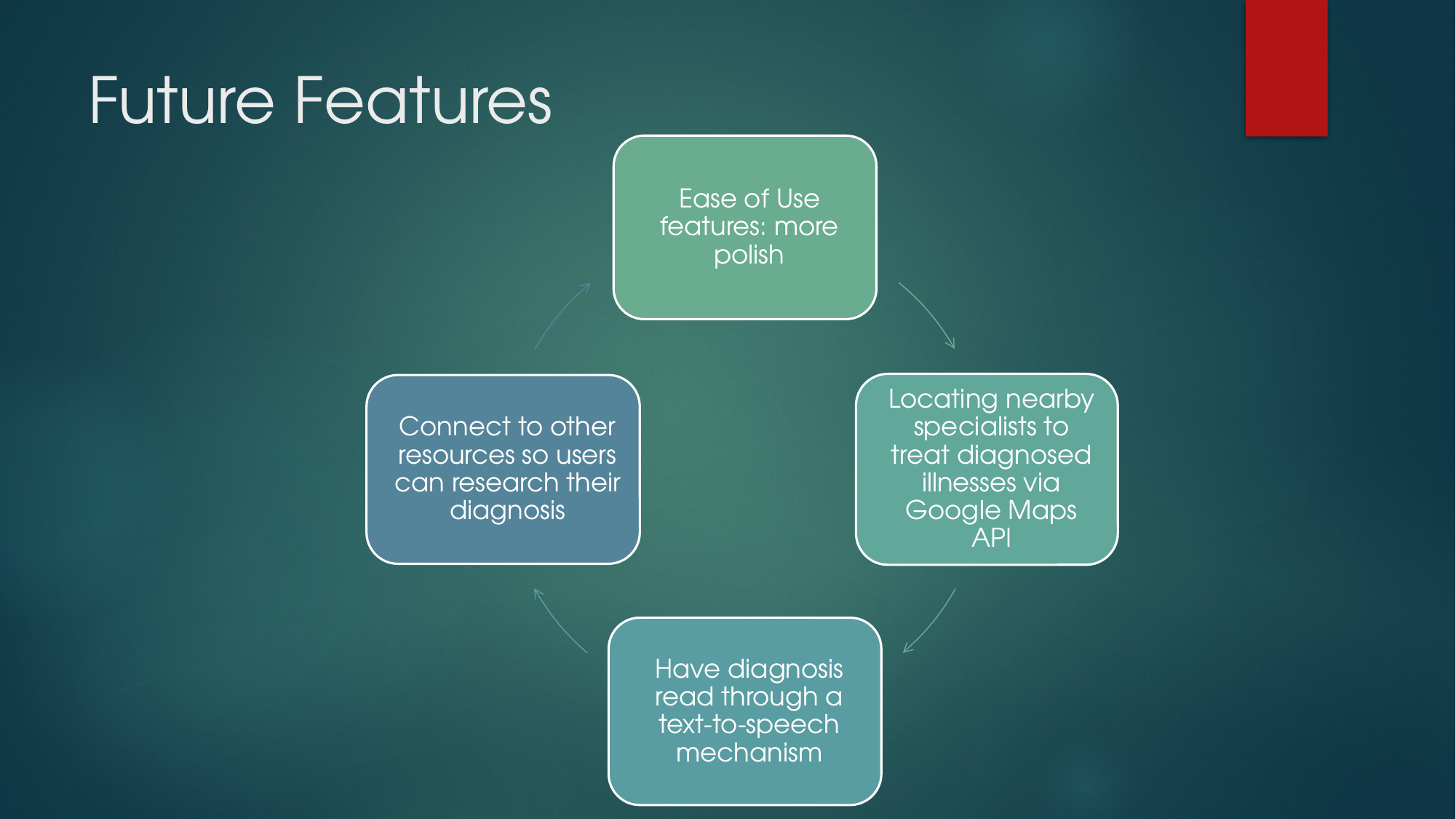

# Future Features
Ease of Use features: more polish
Locating nearby specialists to treat diagnosed illnesses via Google Maps API
Have diagnosis read through a text-to-speech mechanism
Connect to other resources so users can research their diagnosis